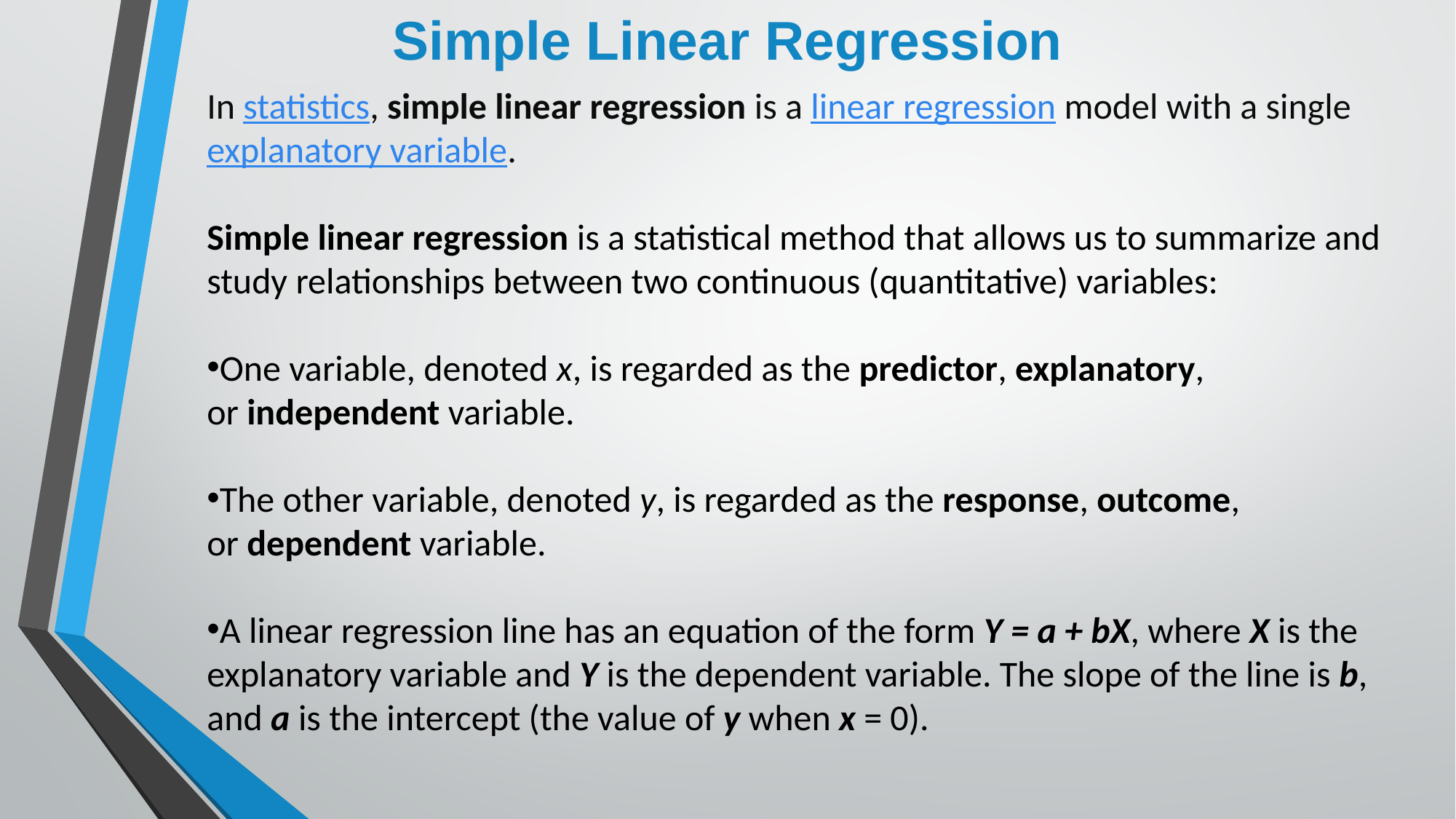

Simple Linear Regression
In statistics, simple linear regression is a linear regression model with a single explanatory variable.

Simple linear regression is a statistical method that allows us to summarize and study relationships between two continuous (quantitative) variables:

One variable, denoted x, is regarded as the predictor, explanatory, or independent variable.

The other variable, denoted y, is regarded as the response, outcome, or dependent variable.

A linear regression line has an equation of the form Y = a + bX, where X is the explanatory variable and Y is the dependent variable. The slope of the line is b, and a is the intercept (the value of y when x = 0).